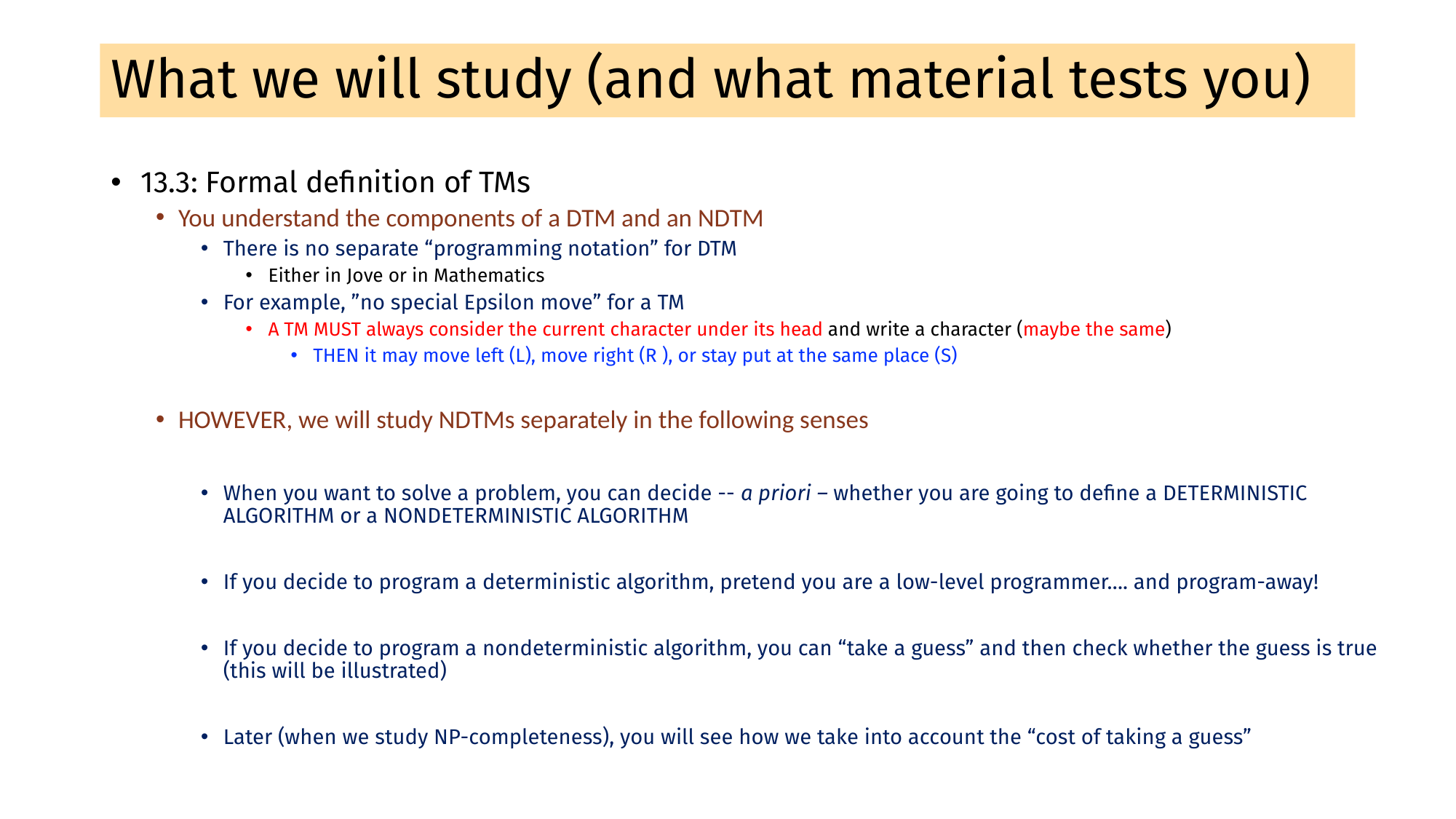

# What we will study (and what material tests you)
 13.3: Formal definition of TMs
You understand the components of a DTM and an NDTM
There is no separate “programming notation” for DTM
Either in Jove or in Mathematics
For example, ”no special Epsilon move” for a TM
A TM MUST always consider the current character under its head and write a character (maybe the same)
THEN it may move left (L), move right (R ), or stay put at the same place (S)

HOWEVER, we will study NDTMs separately in the following senses

When you want to solve a problem, you can decide -- a priori – whether you are going to define a DETERMINISTIC ALGORITHM or a NONDETERMINISTIC ALGORITHM

If you decide to program a deterministic algorithm, pretend you are a low-level programmer…. and program-away!

If you decide to program a nondeterministic algorithm, you can “take a guess” and then check whether the guess is true (this will be illustrated)

Later (when we study NP-completeness), you will see how we take into account the “cost of taking a guess”